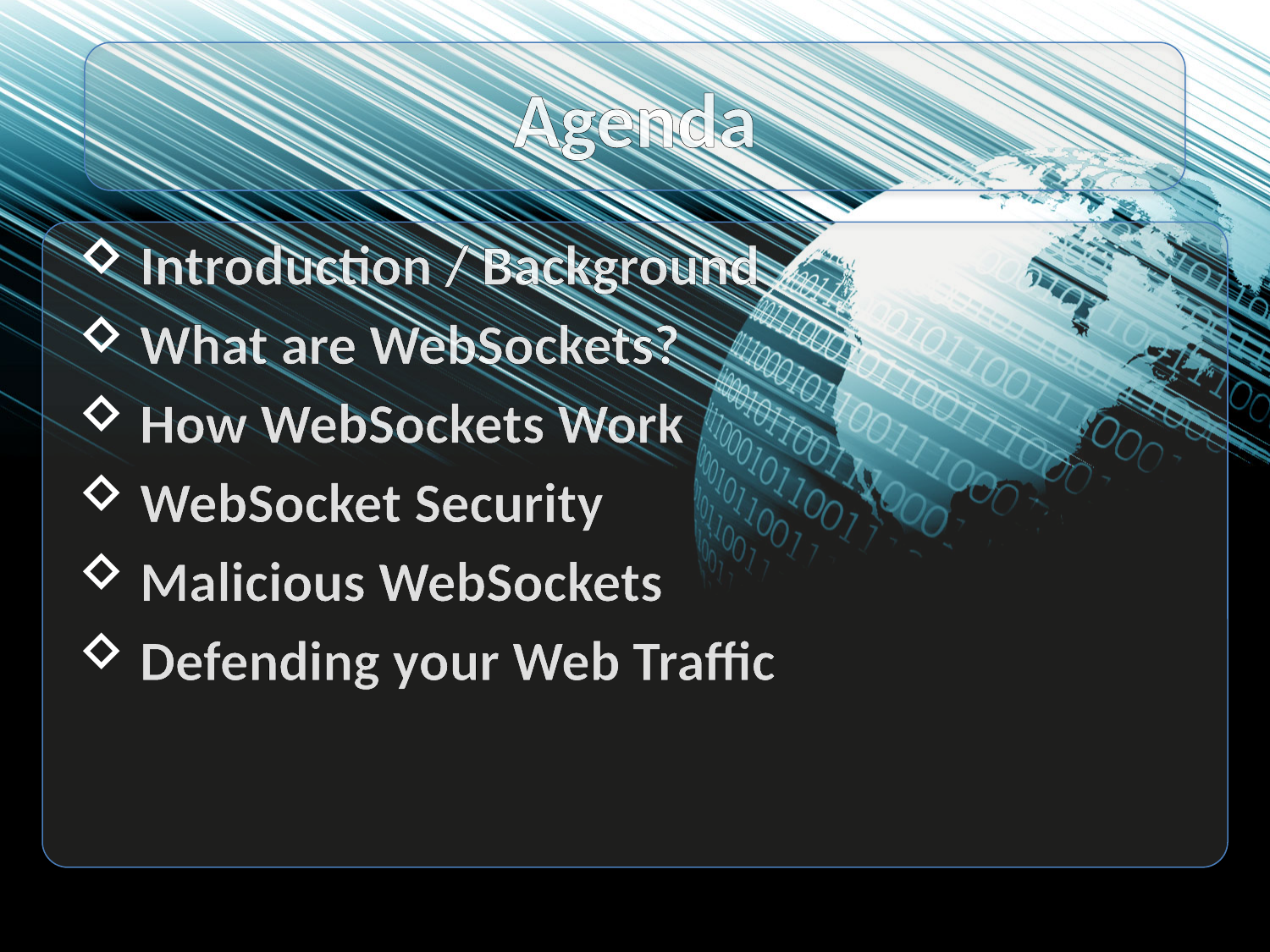

# Agenda
 Introduction / Background
 What are WebSockets?
 How WebSockets Work
 WebSocket Security
 Malicious WebSockets
 Defending your Web Traffic